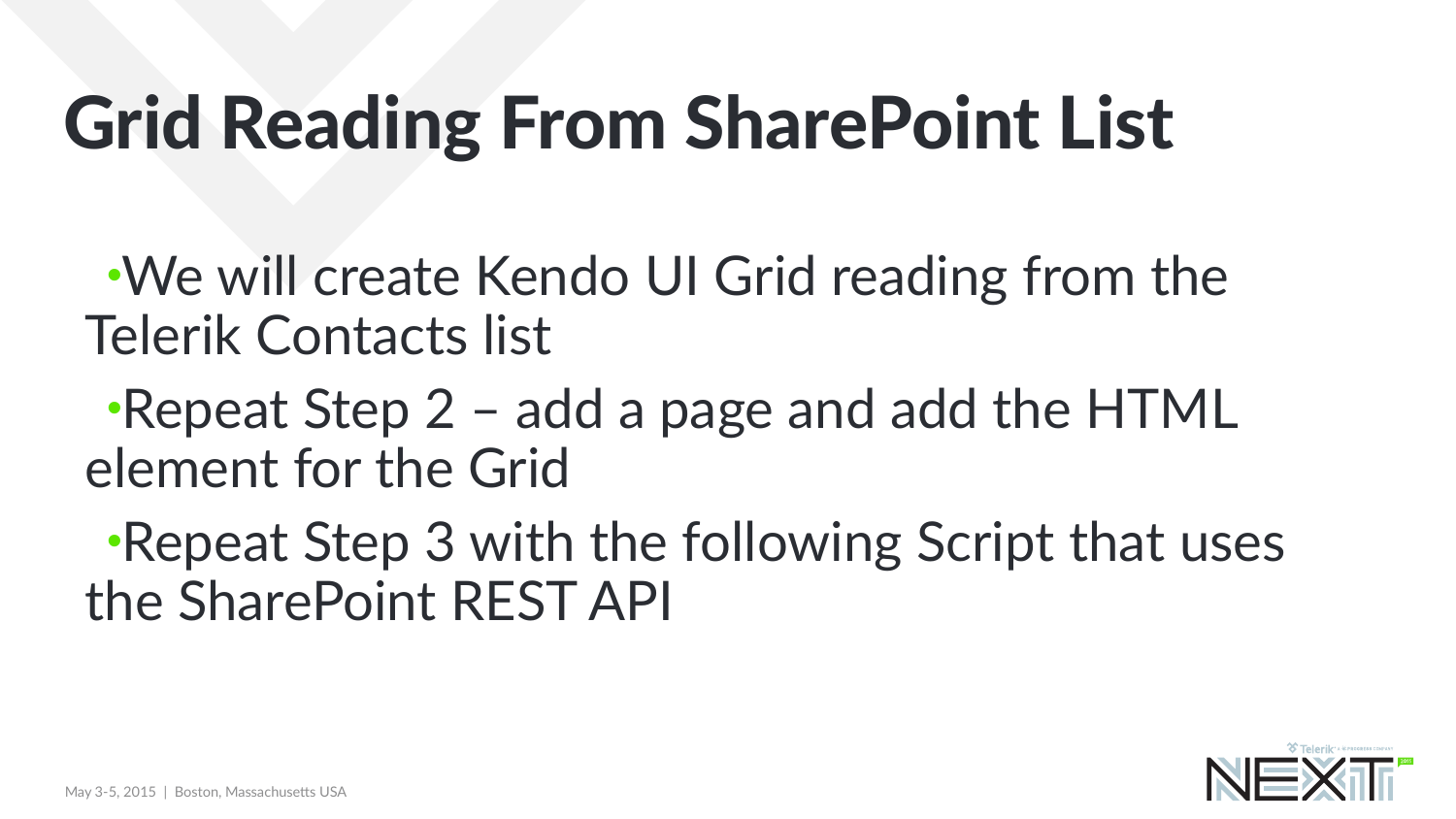

# Grid Reading From SharePoint List
We will create Kendo UI Grid reading from the Telerik Contacts list
Repeat Step 2 – add a page and add the HTML element for the Grid
Repeat Step 3 with the following Script that uses the SharePoint REST API